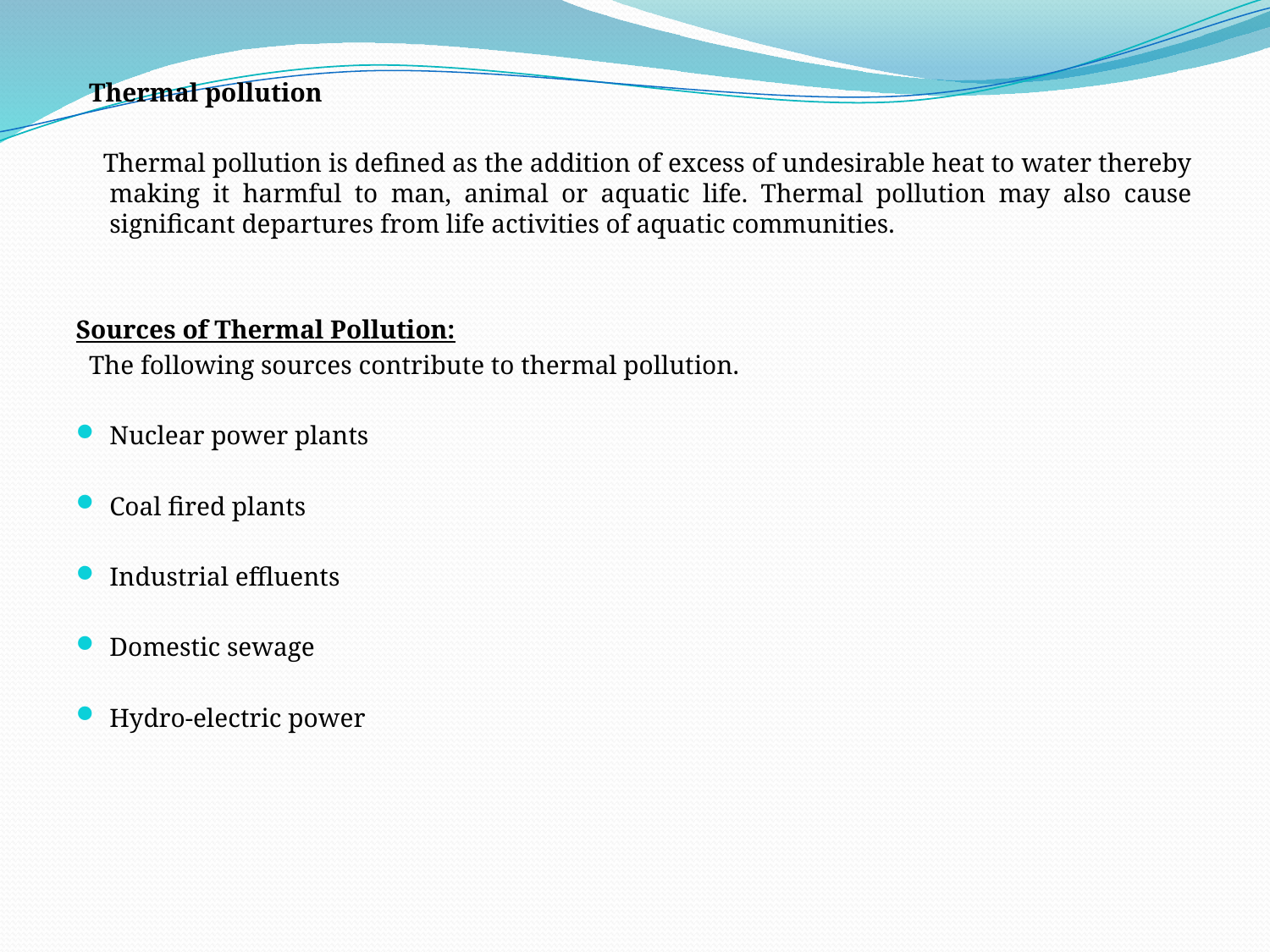

Thermal pollution

    Thermal pollution is defined as the addition of excess of undesirable heat to water thereby making it harmful to man, animal or aquatic life. Thermal pollution may also cause significant departures from life activities of aquatic communities.

Sources of Thermal Pollution:
  The following sources contribute to thermal pollution.

Nuclear power plants

Coal fired plants

Industrial effluents

Domestic sewage

Hydro-electric power